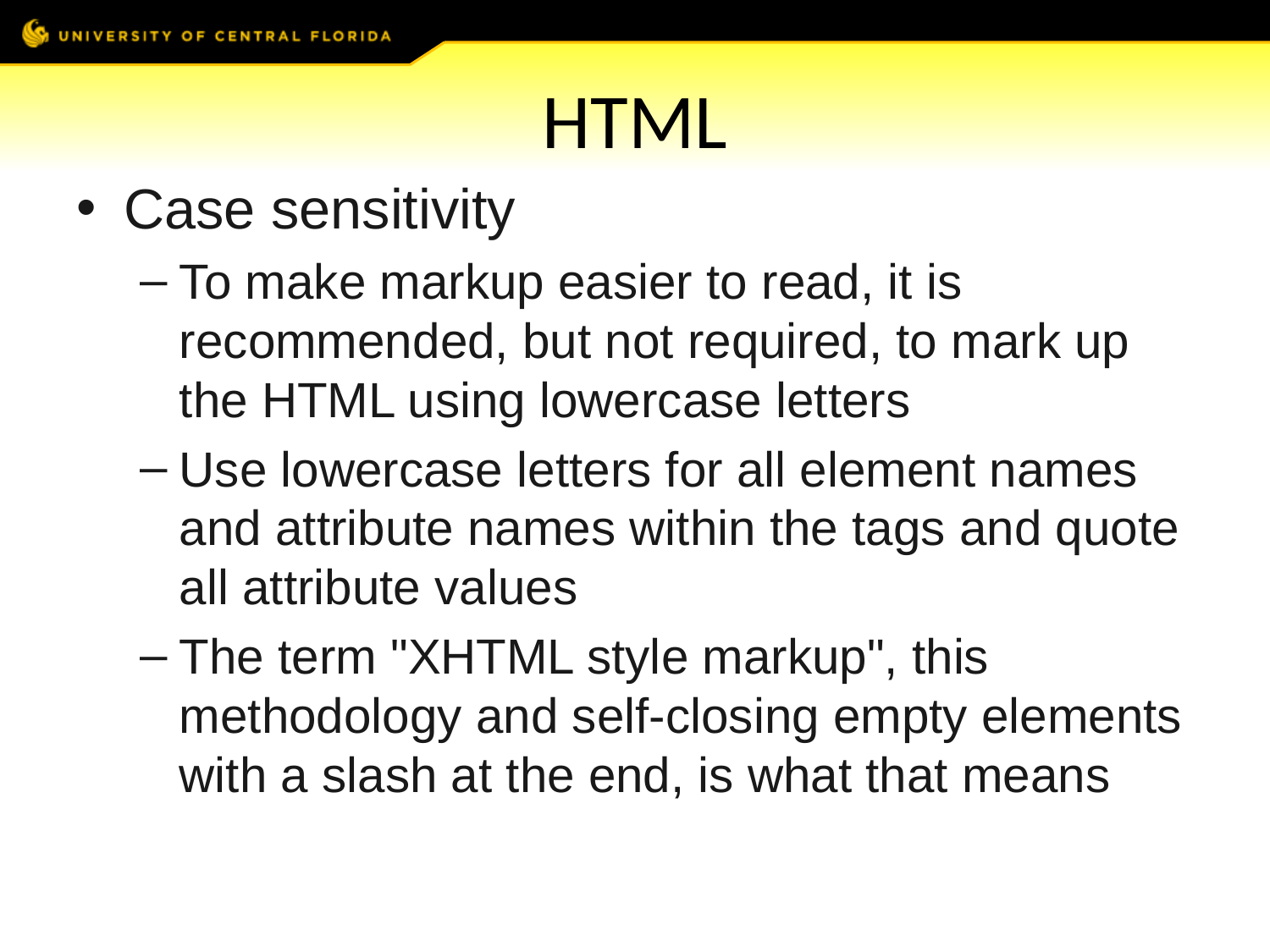

# HTML
Case sensitivity
To make markup easier to read, it is recommended, but not required, to mark up the HTML using lowercase letters
Use lowercase letters for all element names and attribute names within the tags and quote all attribute values
The term "XHTML style markup", this methodology and self-closing empty elements with a slash at the end, is what that means